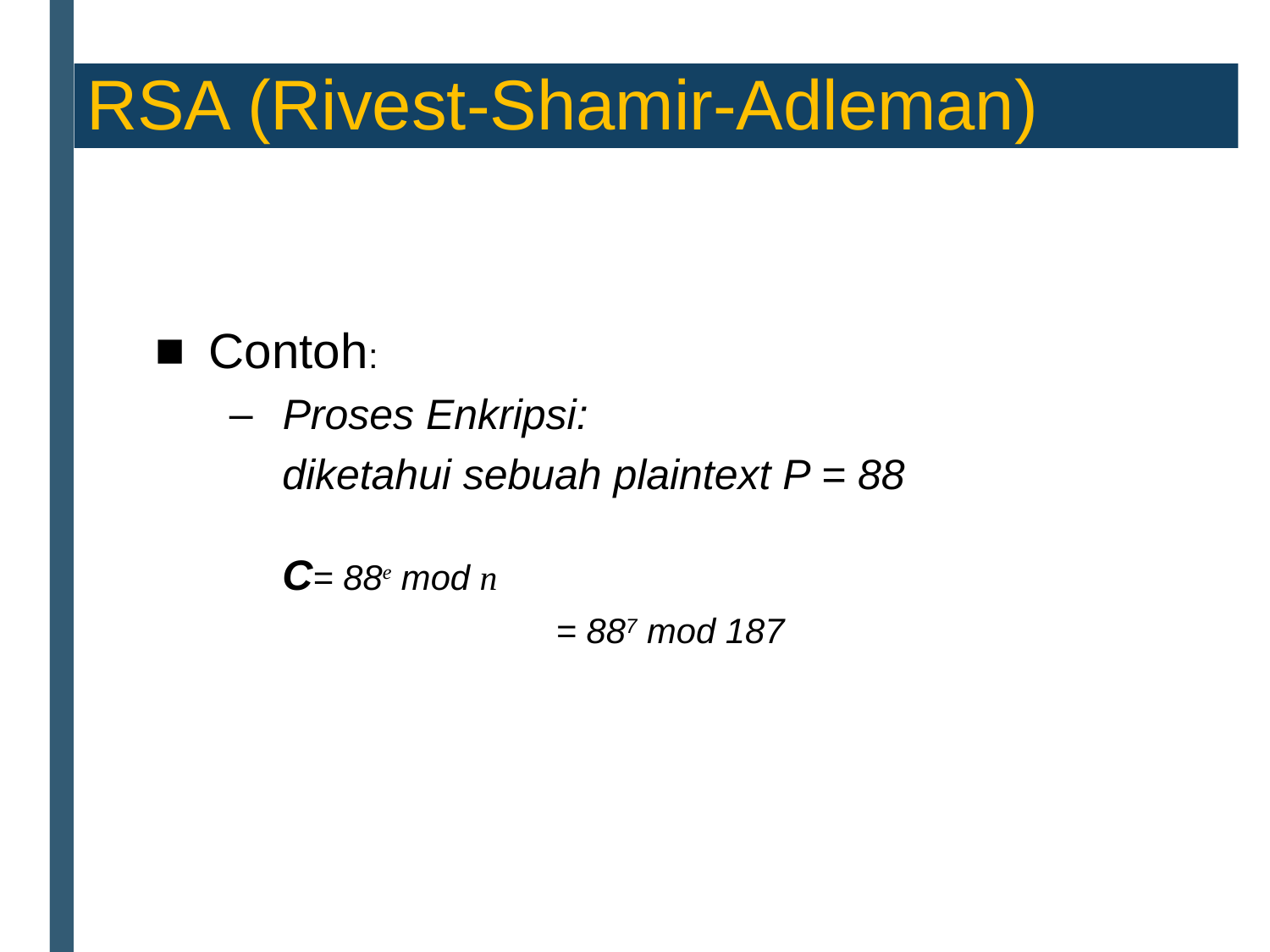

RSA (Rivest-Shamir-Adleman)
Contoh:
Proses Enkripsi:
diketahui sebuah plaintext P = 88

C= 88e mod n
			  = 887 mod 187